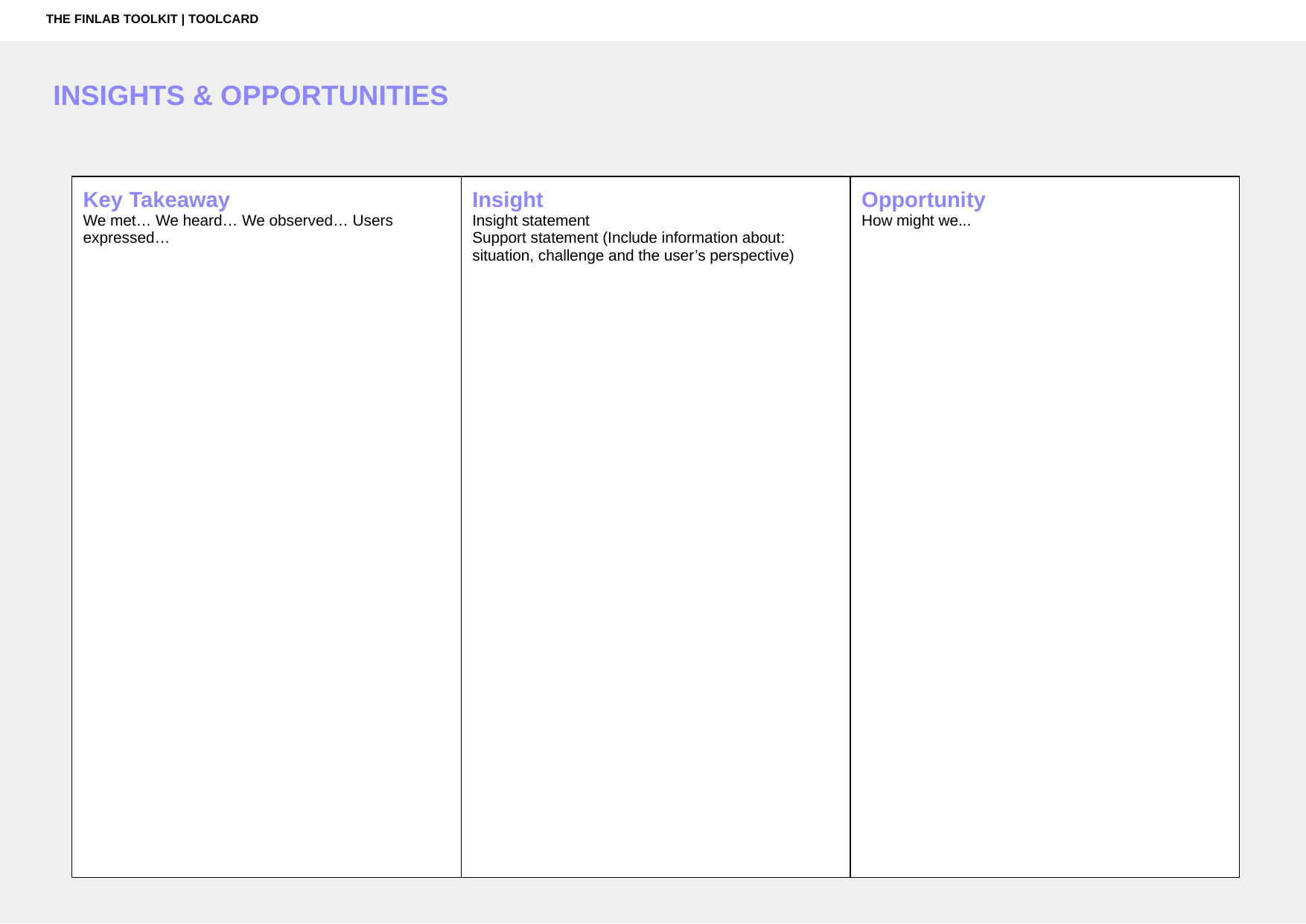

THE FINLAB TOOLKIT | TOOLCARD

INSIGHTS & OPPORTUNITIES
| Key Takeaway We met… We heard… We observed… Users expressed… | Insight Insight statement Support statement (Include information about: situation, challenge and the user’s perspective) | Opportunity How might we... |
| --- | --- | --- |
|  |  |  |
|  |  |  |